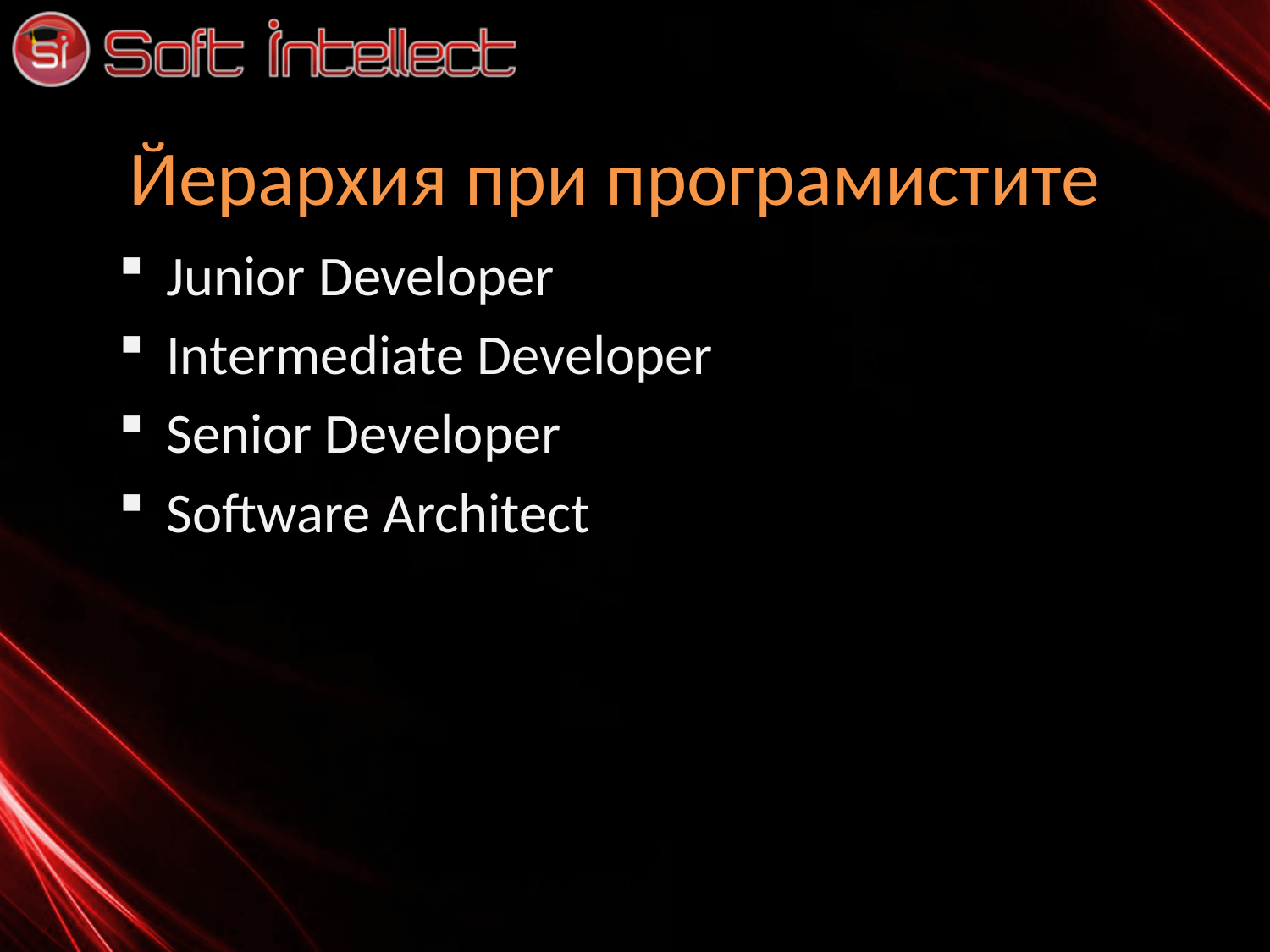

# Йерархия при програмистите
Junior Developer
Intermediate Developer
Senior Developer
Software Architect